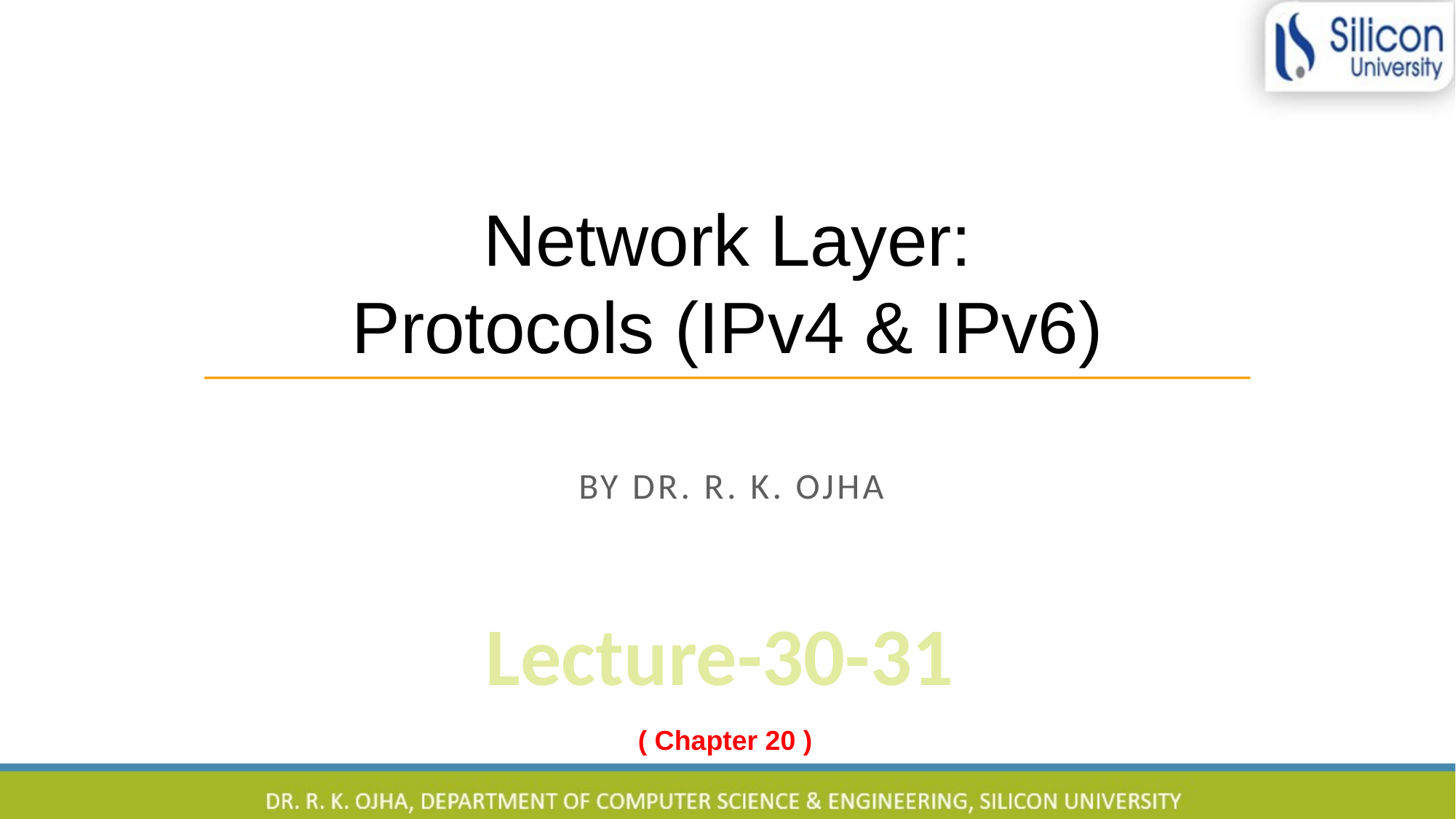

Network Layer:
Protocols (IPv4 & IPv6)

By dr. R. K. Ojha
Lecture-30-31
( Chapter 20 )